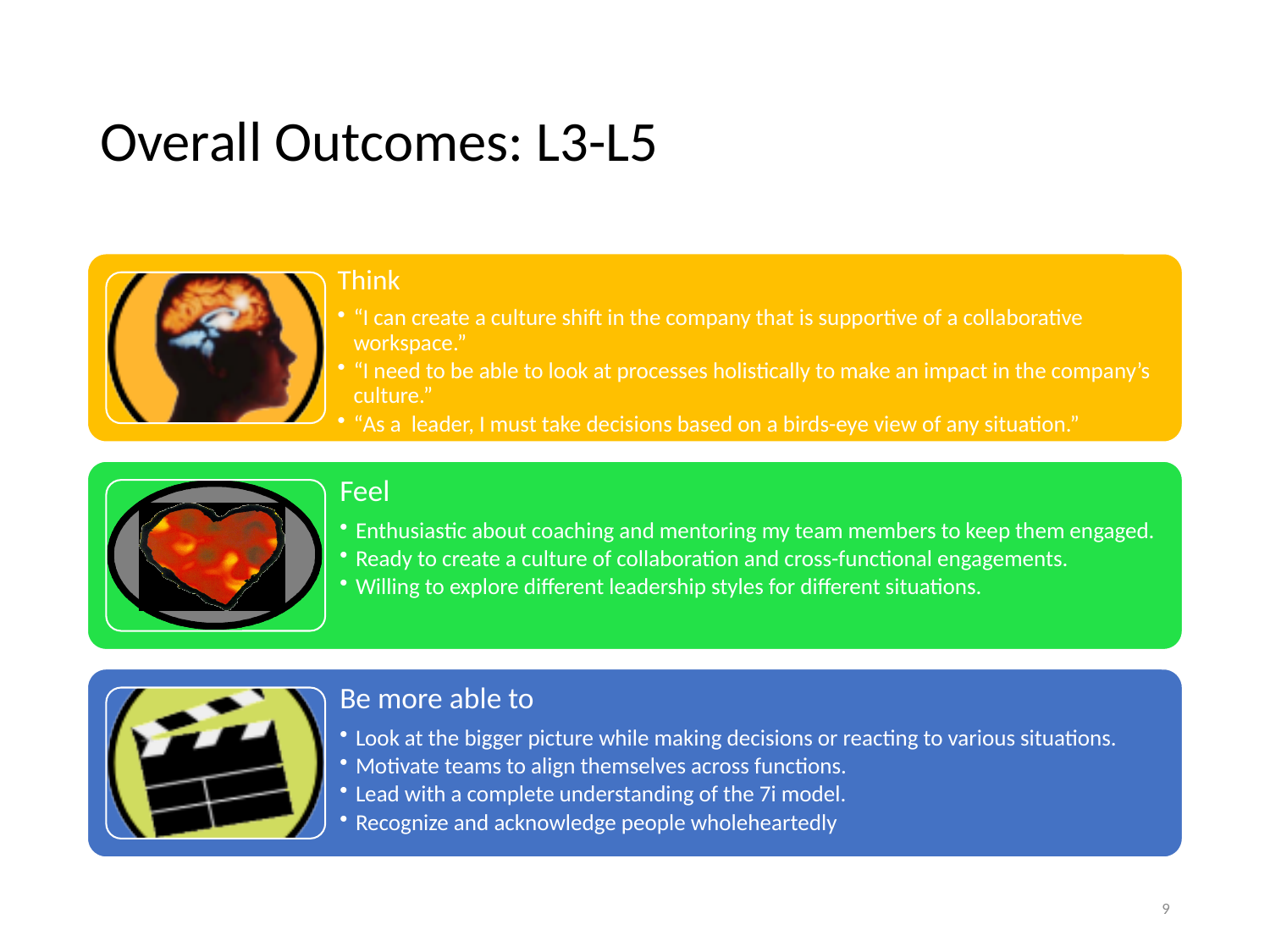

# Overall Outcomes: L3-L5
Think
“I can create a culture shift in the company that is supportive of a collaborative workspace.”
“I need to be able to look at processes holistically to make an impact in the company’s culture.”
“As a  leader, I must take decisions based on a birds-eye view of any situation.”
Feel
Enthusiastic about coaching and mentoring my team members to keep them engaged.
Ready to create a culture of collaboration and cross-functional engagements.
Willing to explore different leadership styles for different situations.
Be more able to
Look at the bigger picture while making decisions or reacting to various situations.
Motivate teams to align themselves across functions.
Lead with a complete understanding of the 7i model.
Recognize and acknowledge people wholeheartedly
9